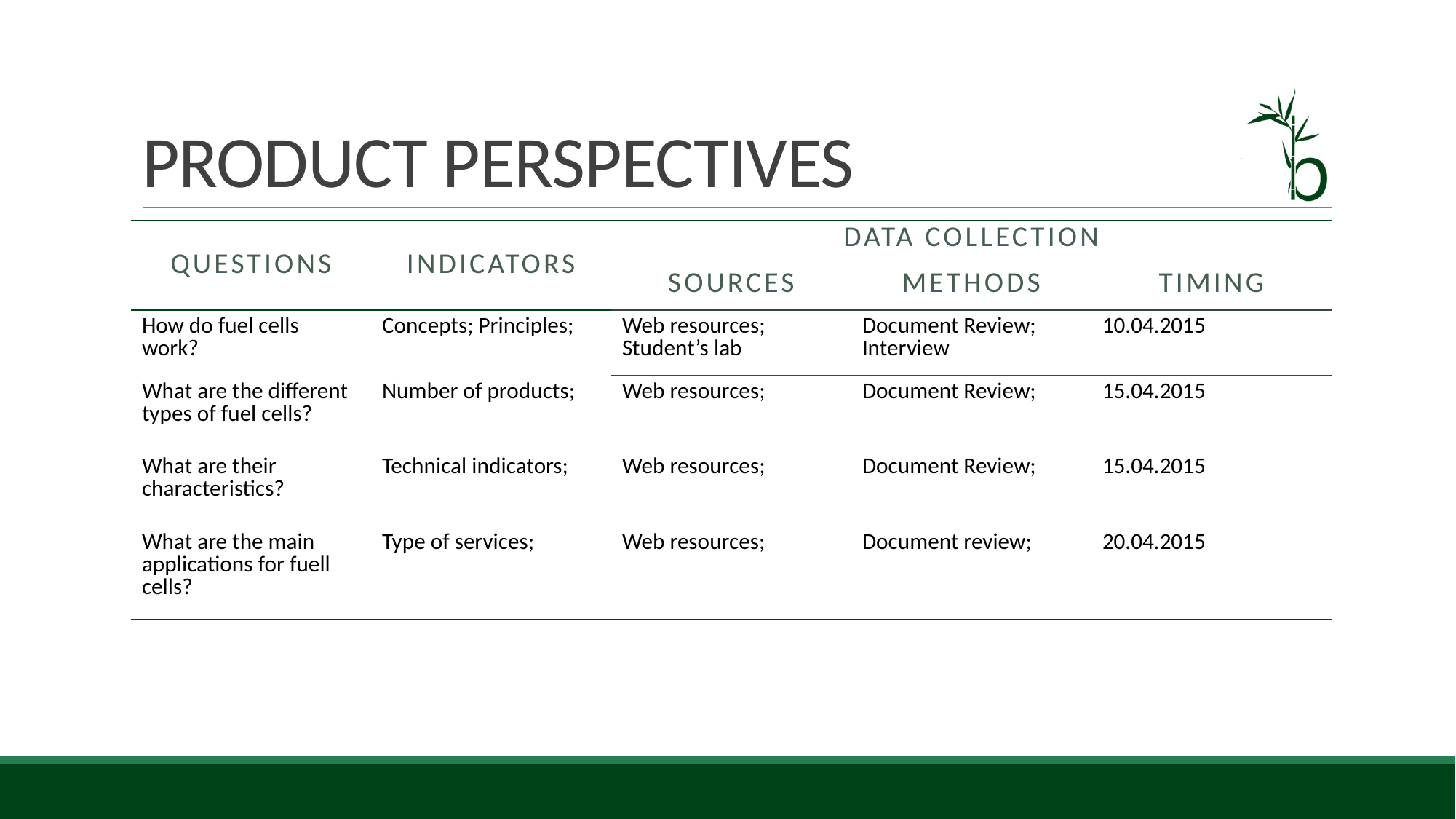

# PRODUCT PERSPECTIVES
| Questions | Indicators | Data collection |  |  |
| --- | --- | --- | --- | --- |
|  |  | sources | methods | timing |
| How do fuel cells work? | Concepts; Principles; | Web resources; Student’s lab | Document Review; Interview | 10.04.2015 |
| What are the different types of fuel cells? | Number of products; | Web resources; | Document Review; | 15.04.2015 |
| What are their characteristics? | Technical indicators; | Web resources; | Document Review; | 15.04.2015 |
| What are the main applications for fuell cells? | Type of services; | Web resources; | Document review; | 20.04.2015 |